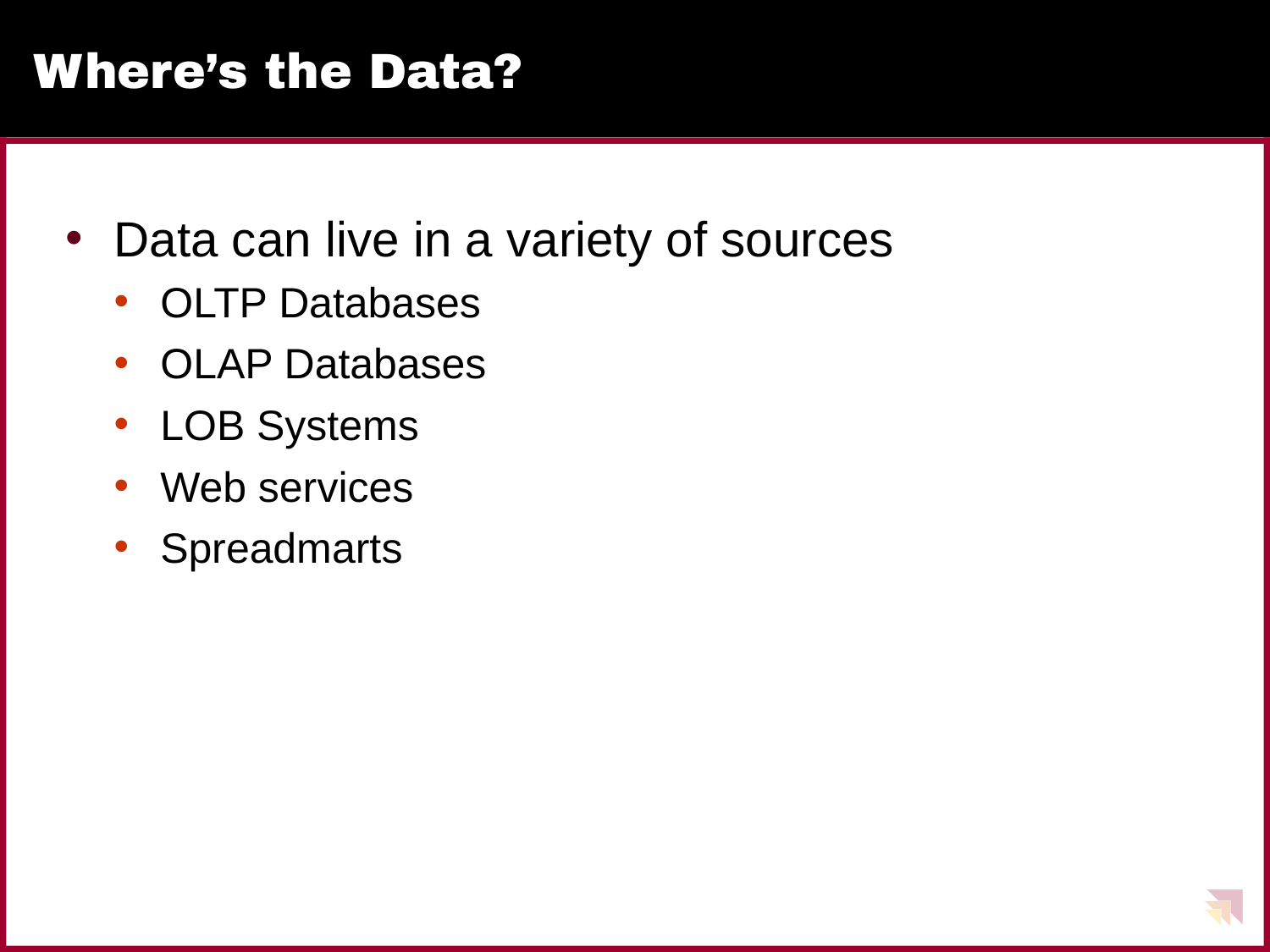

# Where’s the Data?
Data can live in a variety of sources
OLTP Databases
OLAP Databases
LOB Systems
Web services
Spreadmarts